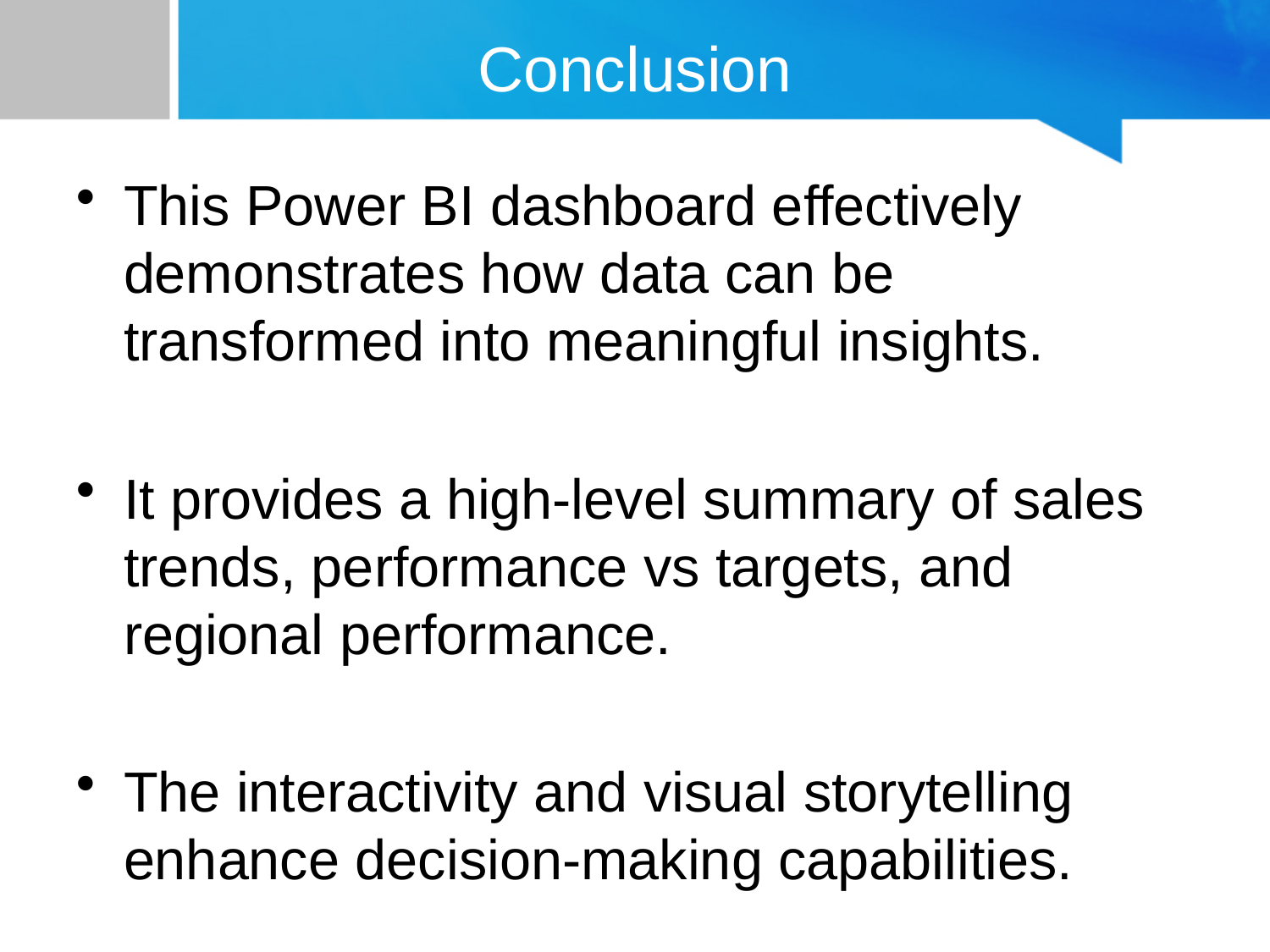

# Conclusion
This Power BI dashboard effectively demonstrates how data can be transformed into meaningful insights.

It provides a high-level summary of sales trends, performance vs targets, and regional performance.

The interactivity and visual storytelling enhance decision-making capabilities.